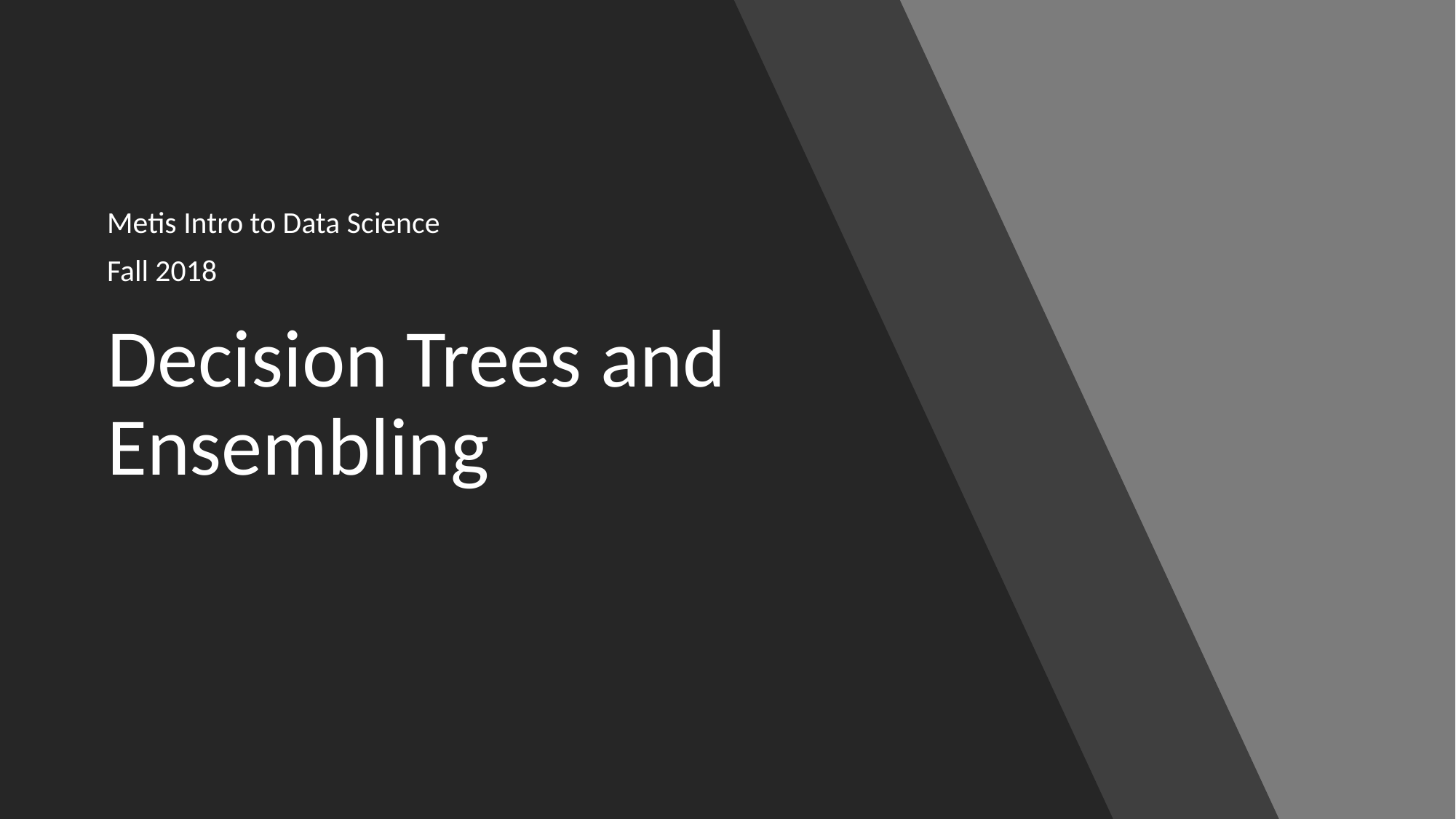

Metis Intro to Data Science
Fall 2018
# Decision Trees and Ensembling